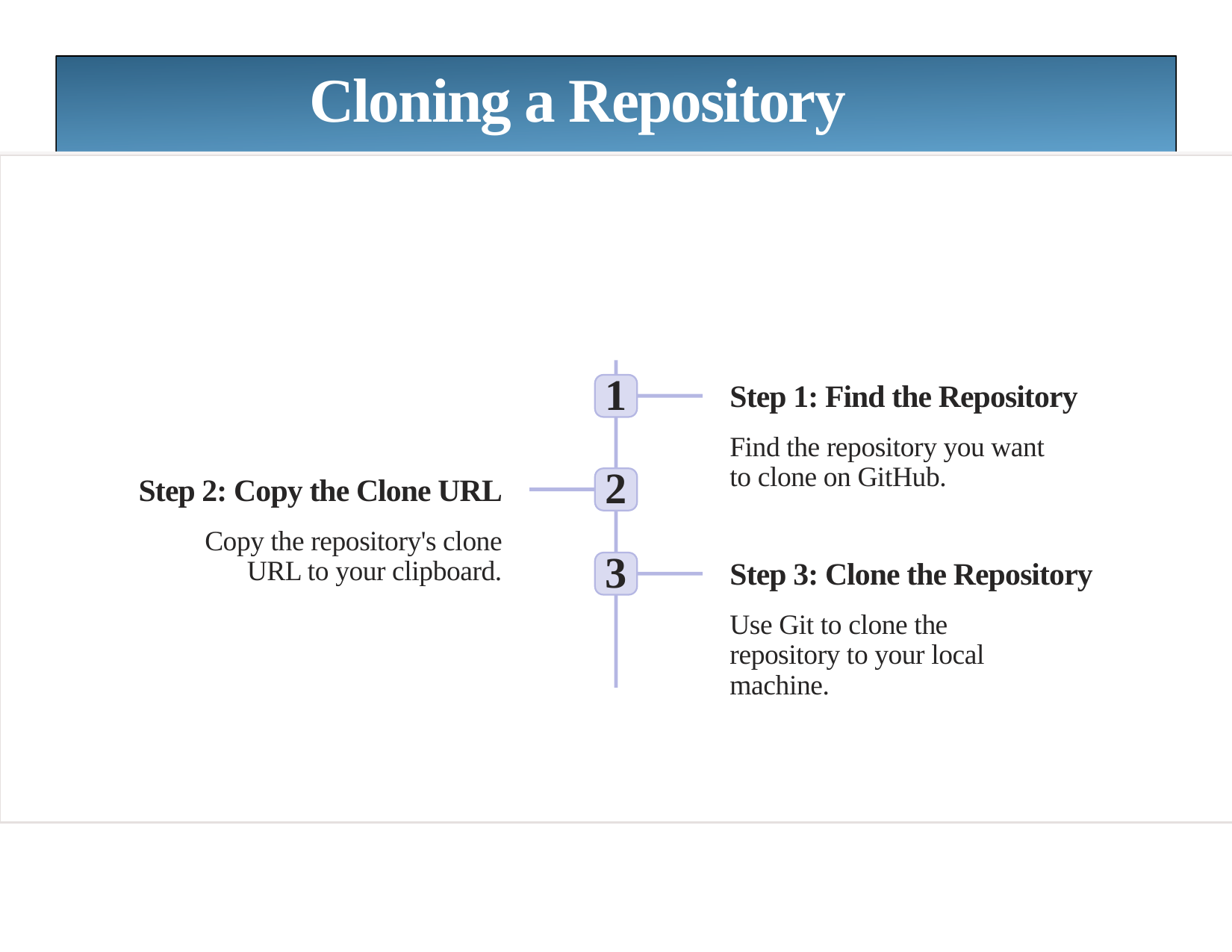

Cloning a Repository

1
Step 1: Find the Repository

Find the repository you want to clone on GitHub.

2
Step 2: Copy the Clone URL

Copy the repository's clone URL to your clipboard.

3
Step 3: Clone the Repository

Use Git to clone the repository to your local machine.